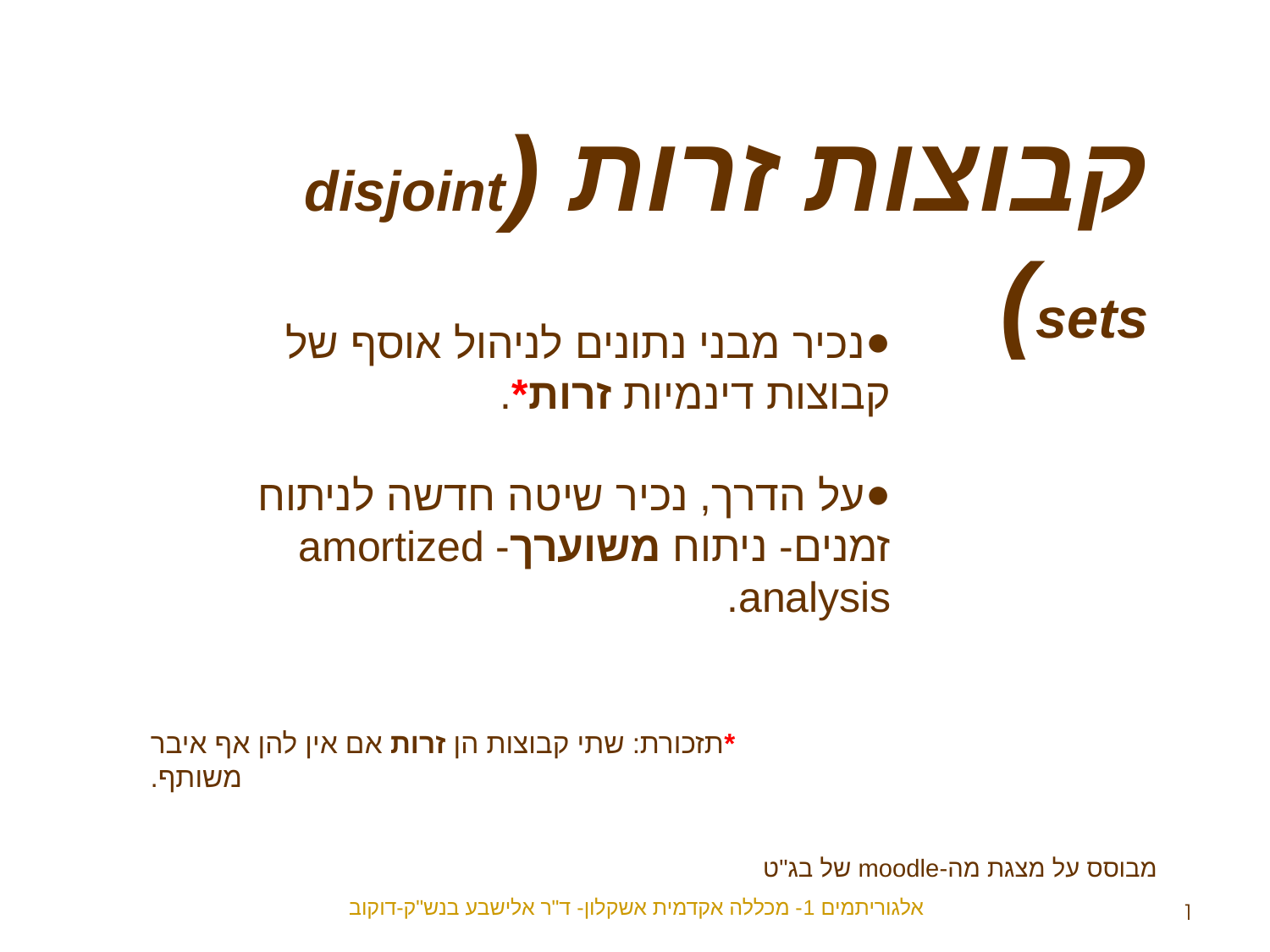

קבוצות זרות (disjoint sets)
נכיר מבני נתונים לניהול אוסף של קבוצות דינמיות זרות*.

על הדרך, נכיר שיטה חדשה לניתוח זמנים- ניתוח משוערך- amortized analysis.
*תזכורת: שתי קבוצות הן זרות אם אין להן אף איבר משותף.
מבוסס על מצגת מה-moodle של בג"ט

אלגוריתמים 1- מכללה אקדמית אשקלון- ד"ר אלישבע בנש"ק-דוקוב
1